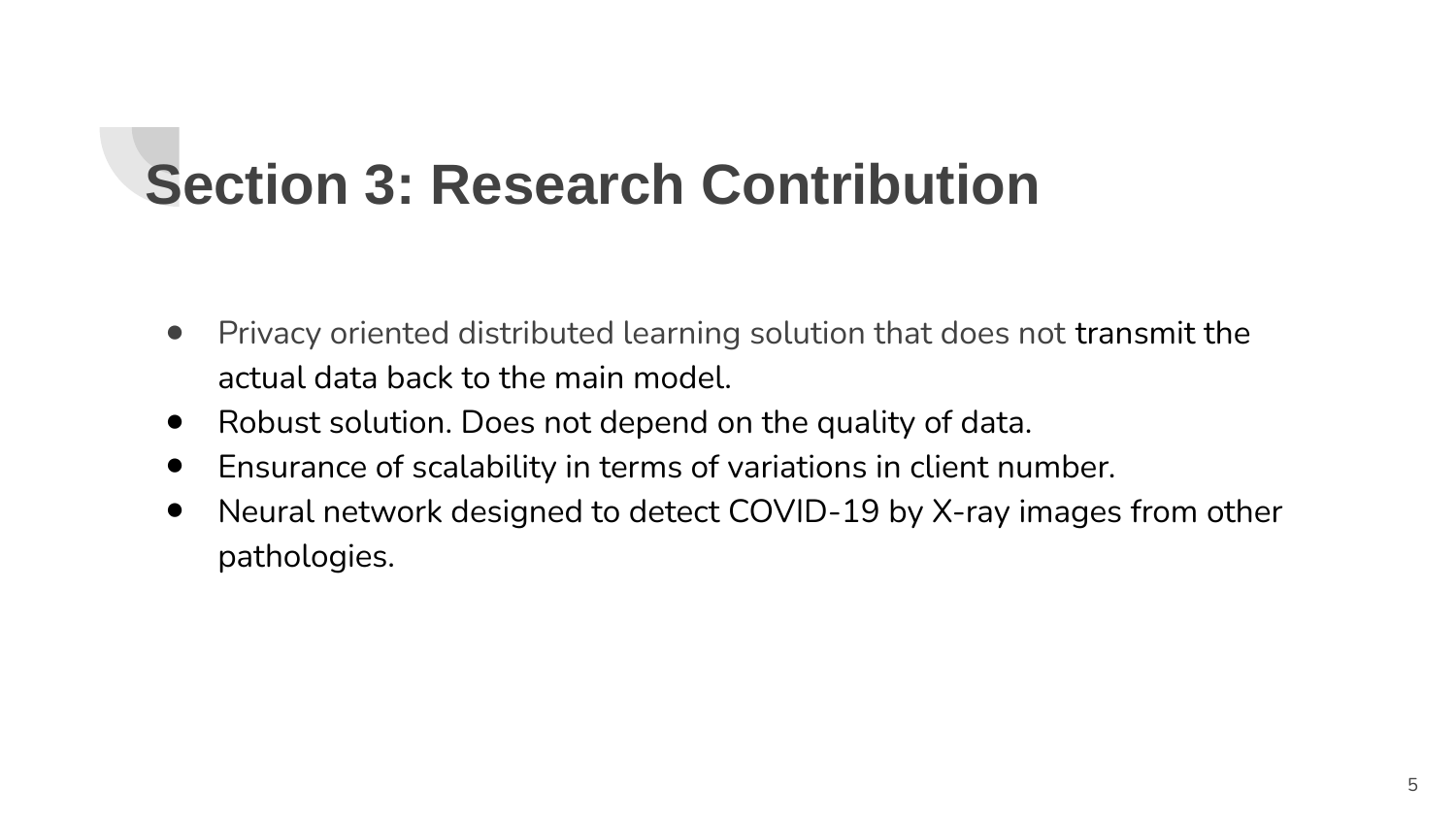

# Section 3: Research Contribution
Privacy oriented distributed learning solution that does not transmit the actual data back to the main model.
Robust solution. Does not depend on the quality of data.
Ensurance of scalability in terms of variations in client number.
Neural network designed to detect COVID-19 by X-ray images from other pathologies.
5